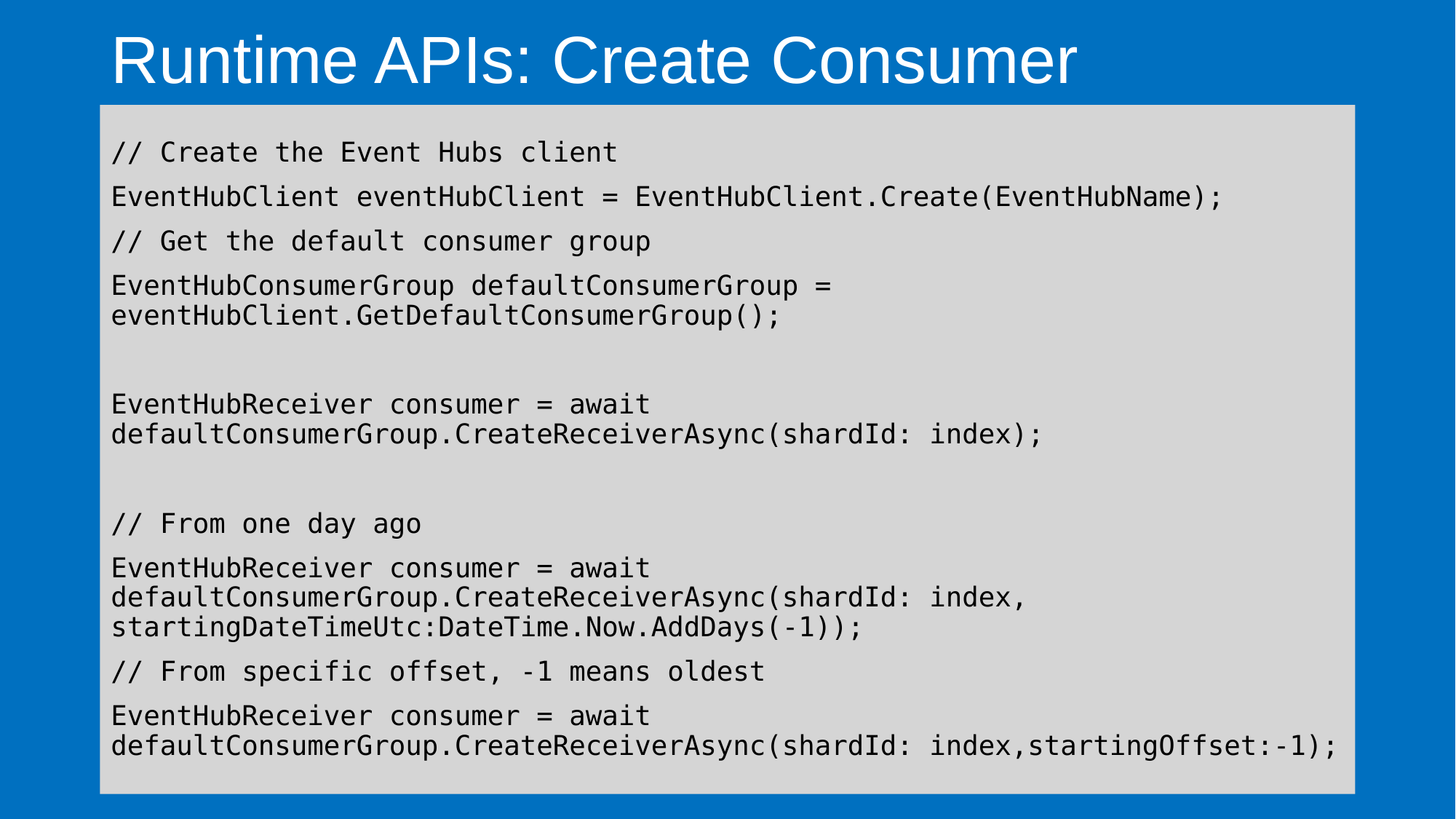

# Runtime APIs: Create Consumer
// Create the Event Hubs client
EventHubClient eventHubClient = EventHubClient.Create(EventHubName);
// Get the default consumer group
EventHubConsumerGroup defaultConsumerGroup = eventHubClient.GetDefaultConsumerGroup();

EventHubReceiver consumer = await defaultConsumerGroup.CreateReceiverAsync(shardId: index);

// From one day ago
EventHubReceiver consumer = await defaultConsumerGroup.CreateReceiverAsync(shardId: index, startingDateTimeUtc:DateTime.Now.AddDays(-1));
// From specific offset, -1 means oldest
EventHubReceiver consumer = await defaultConsumerGroup.CreateReceiverAsync(shardId: index,startingOffset:-1);